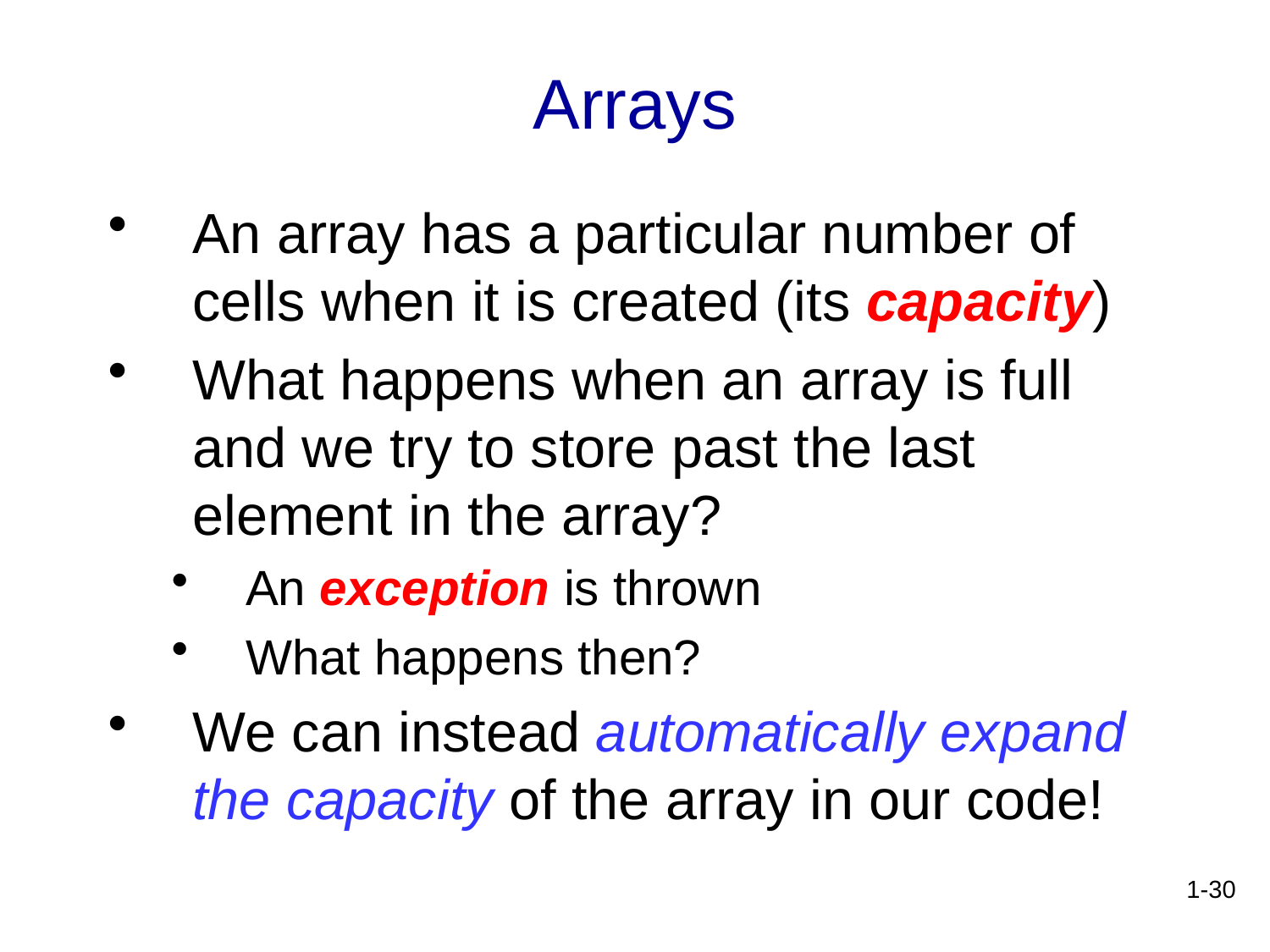

# Arrays
An array has a particular number of cells when it is created (its capacity)
What happens when an array is full and we try to store past the last element in the array?
An exception is thrown
What happens then?
We can instead automatically expand the capacity of the array in our code!
1-30